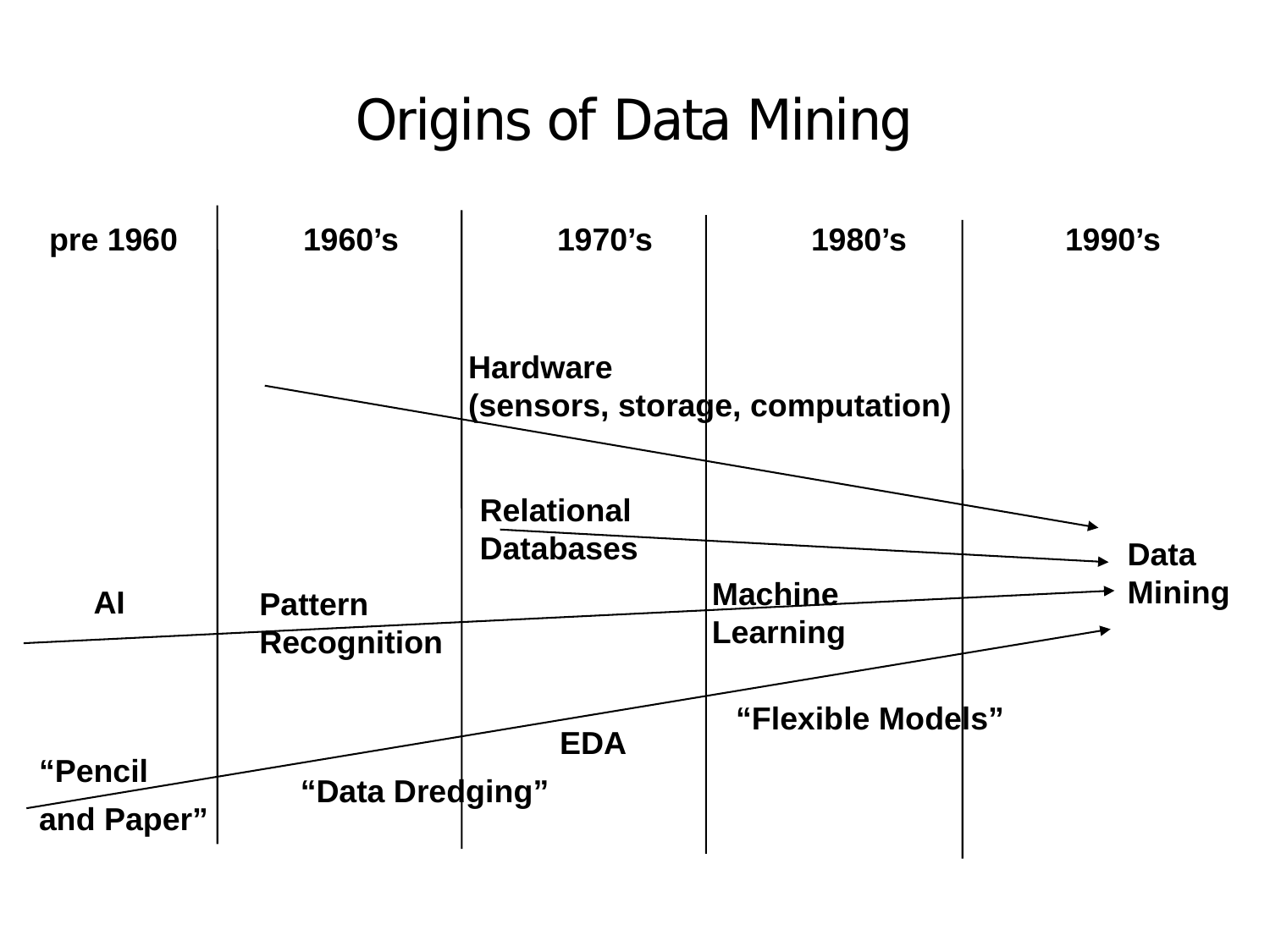

# Origins of Data Mining

pre 1960	1960’s		1970’s 		1980’s 		1990’s

Hardware
(sensors, storage, computation)

Relational
Databases
Data
Mining

Machine
Learning
AI
Pattern
Recognition

“Flexible Models”
EDA
“Pencil
and Paper”
“Data Dredging”